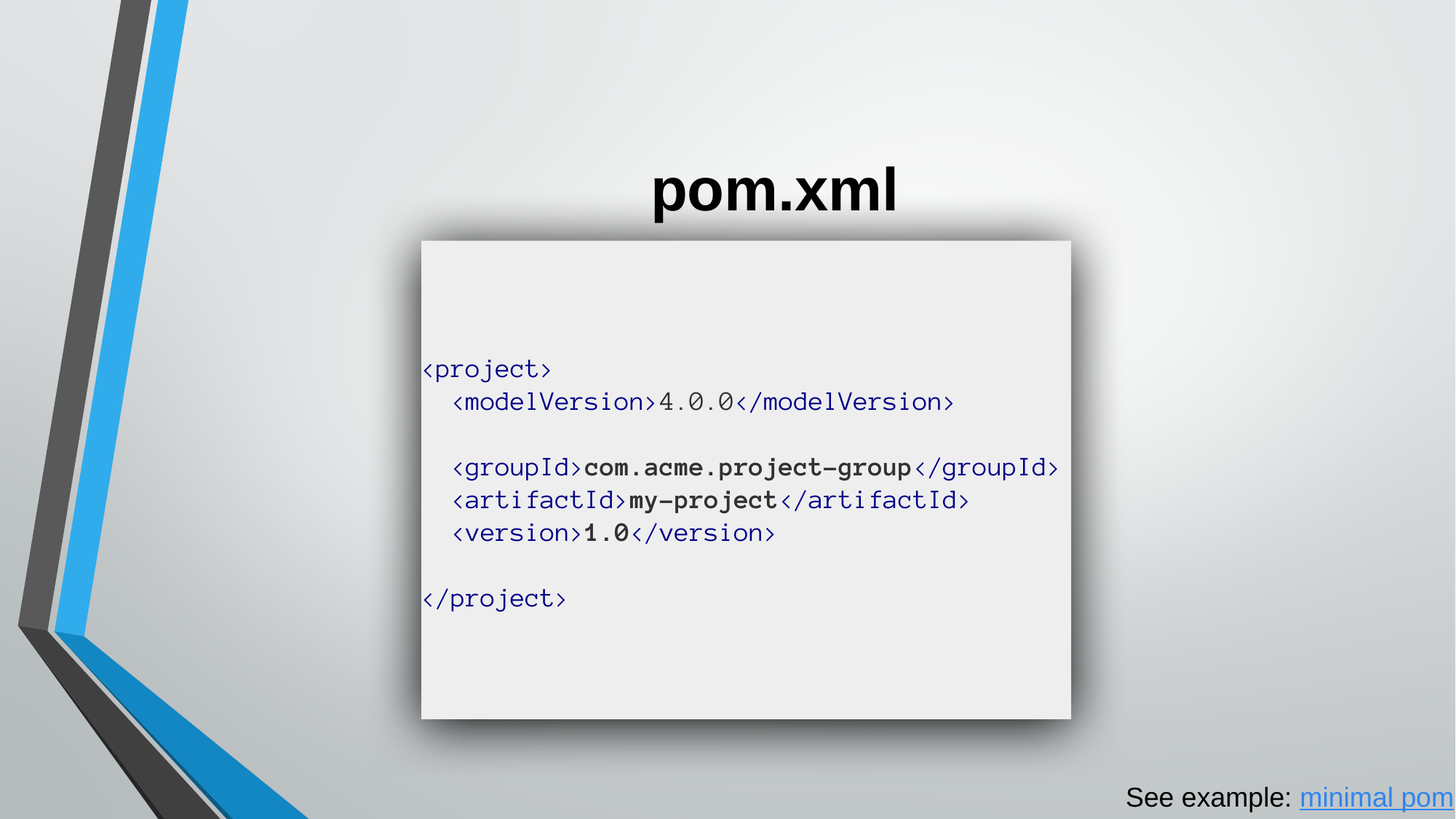

# pom.xml
<project>
  <modelVersion>4.0.0</modelVersion>

  <groupId>com.acme.project-group</groupId>
  <artifactId>my-project</artifactId>
  <version>1.0</version>

</project>
See example: minimal pom